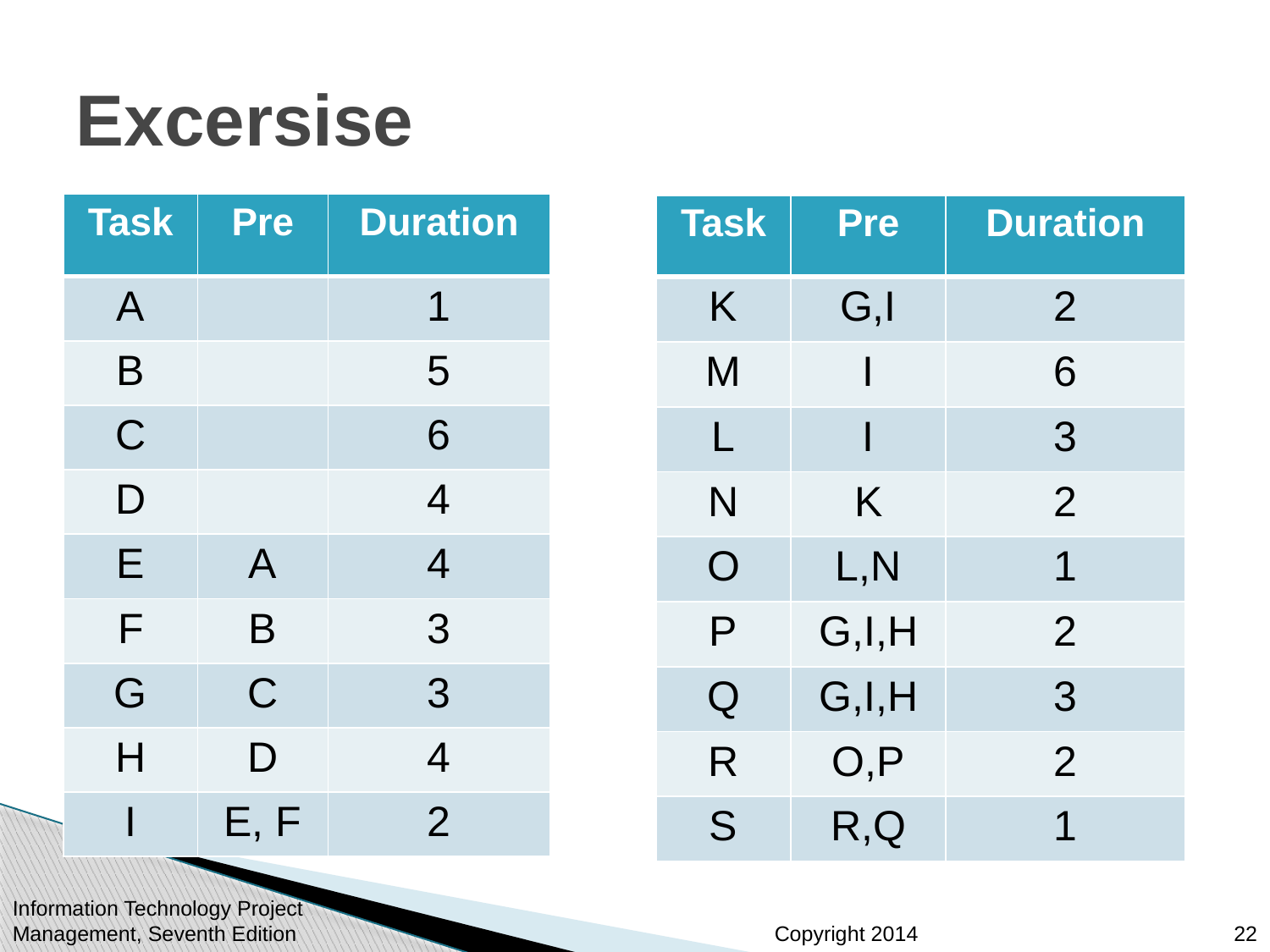

# Excersise
| Task | Pre | Duration |
| --- | --- | --- |
| A |  | 1 |
| B |  | 5 |
| C |  | 6 |
| D |  | 4 |
| E | A | 4 |
| F | B | 3 |
| G | C | 3 |
| H | D | 4 |
| I | E, F | 2 |
| Task | Pre | Duration |
| --- | --- | --- |
| K | G,I | 2 |
| M | I | 6 |
| L | I | 3 |
| N | K | 2 |
| O | L,N | 1 |
| P | G,I,H | 2 |
| Q | G,I,H | 3 |
| R | O,P | 2 |
| S | R,Q | 1 |
22